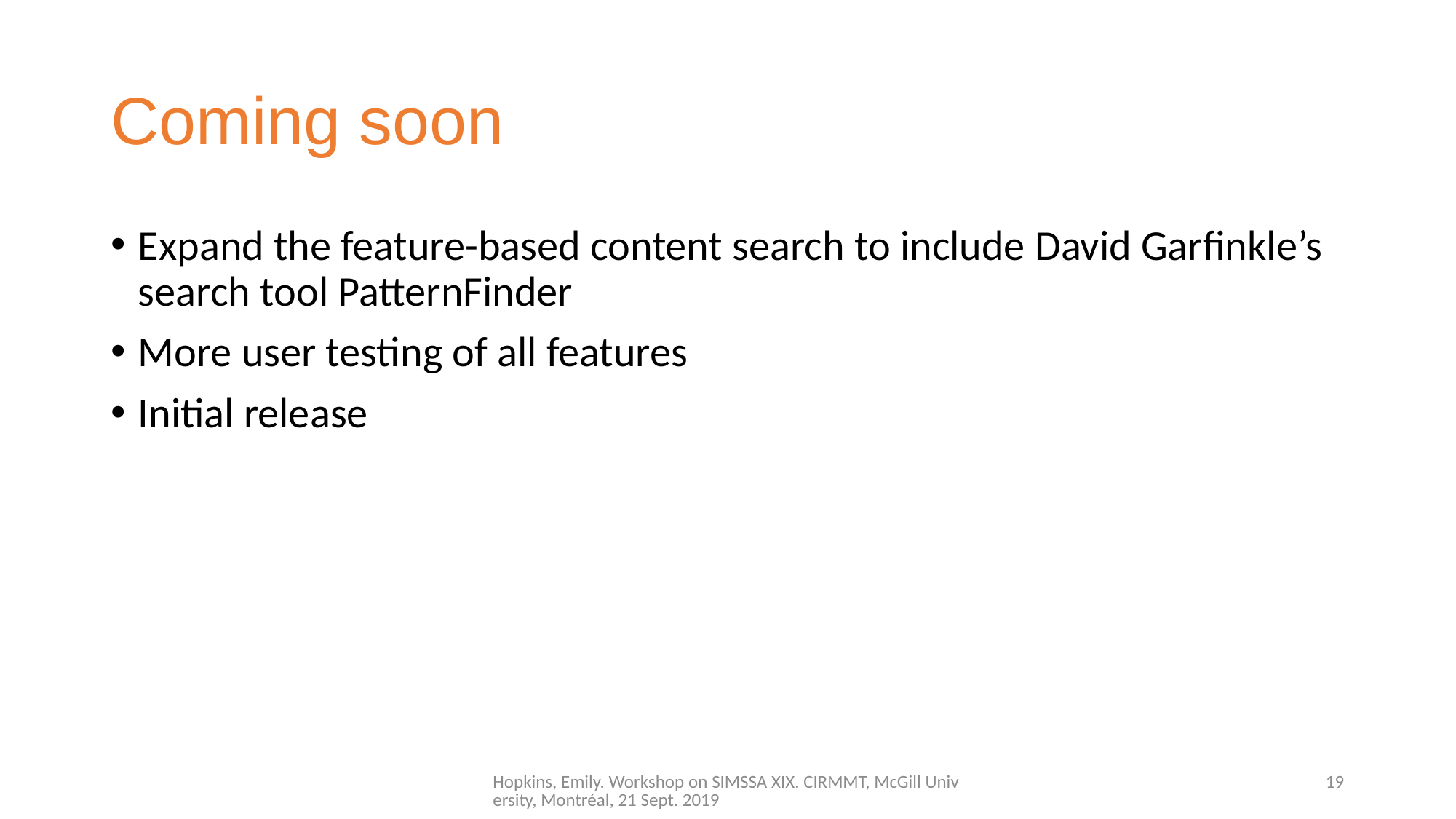

# Coming soon
Expand the feature-based content search to include David Garfinkle’s search tool PatternFinder
More user testing of all features
Initial release
Hopkins, Emily. Workshop on SIMSSA XIX. CIRMMT, McGill University, Montréal, 21 Sept. 2019
19